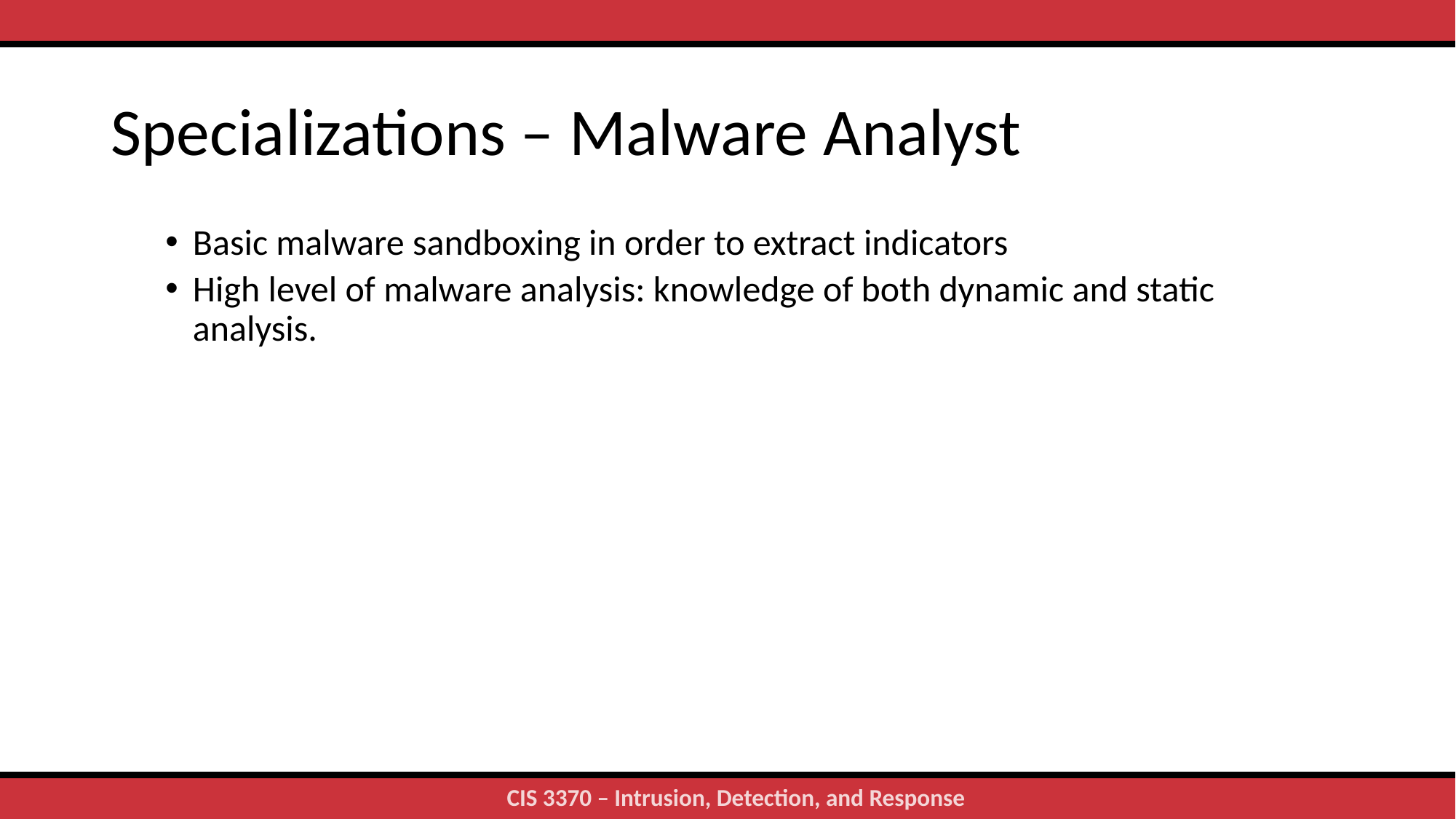

# Specializations – Malware Analyst
Basic malware sandboxing in order to extract indicators
High level of malware analysis: knowledge of both dynamic and static analysis.

23
CIS 3370 – Intrusion, Detection, and Response